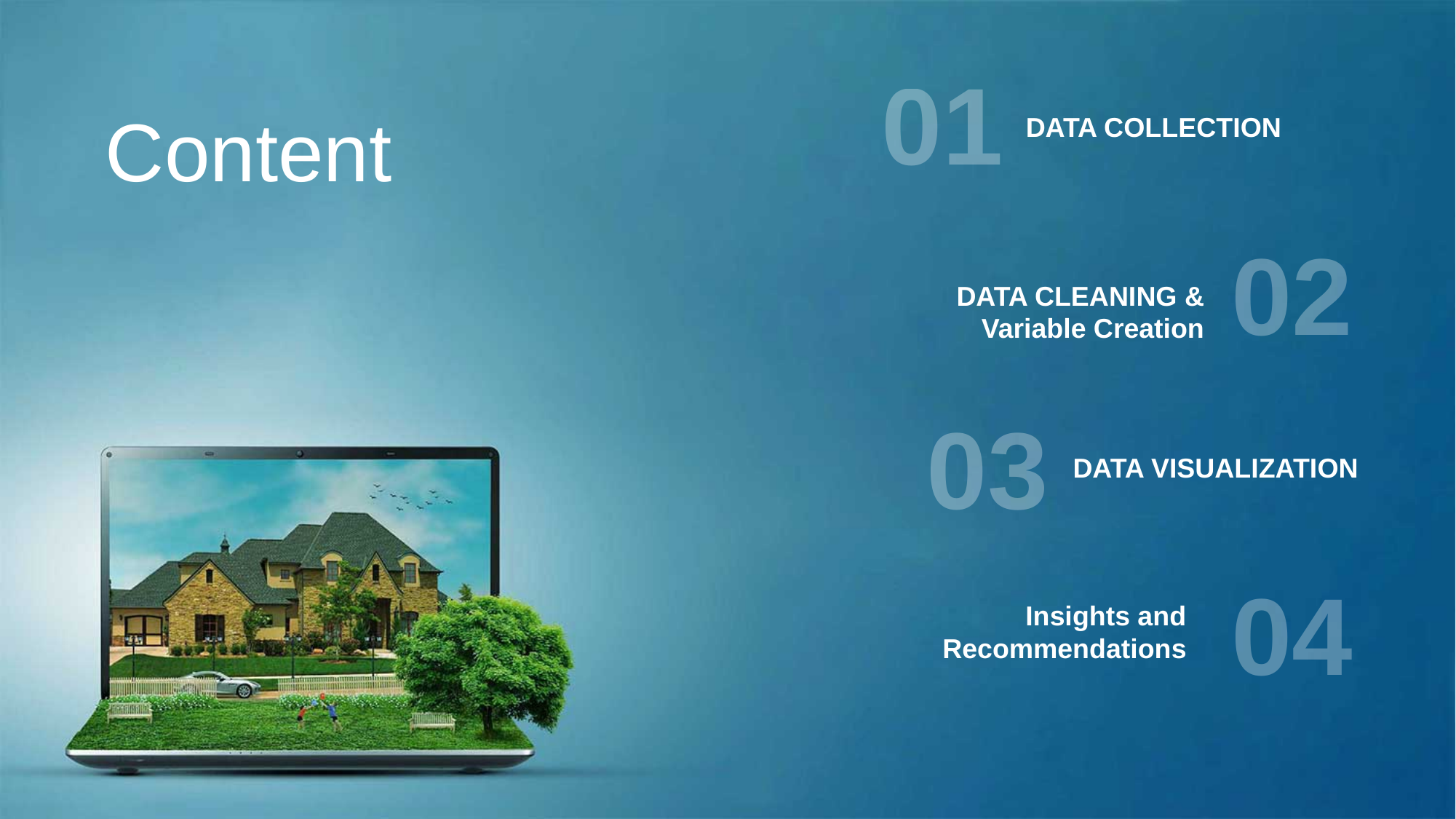

01
DATA COLLECTION
Content
02
DATA CLEANING & Variable Creation
03
DATA VISUALIZATION
04
Insights and Recommendations